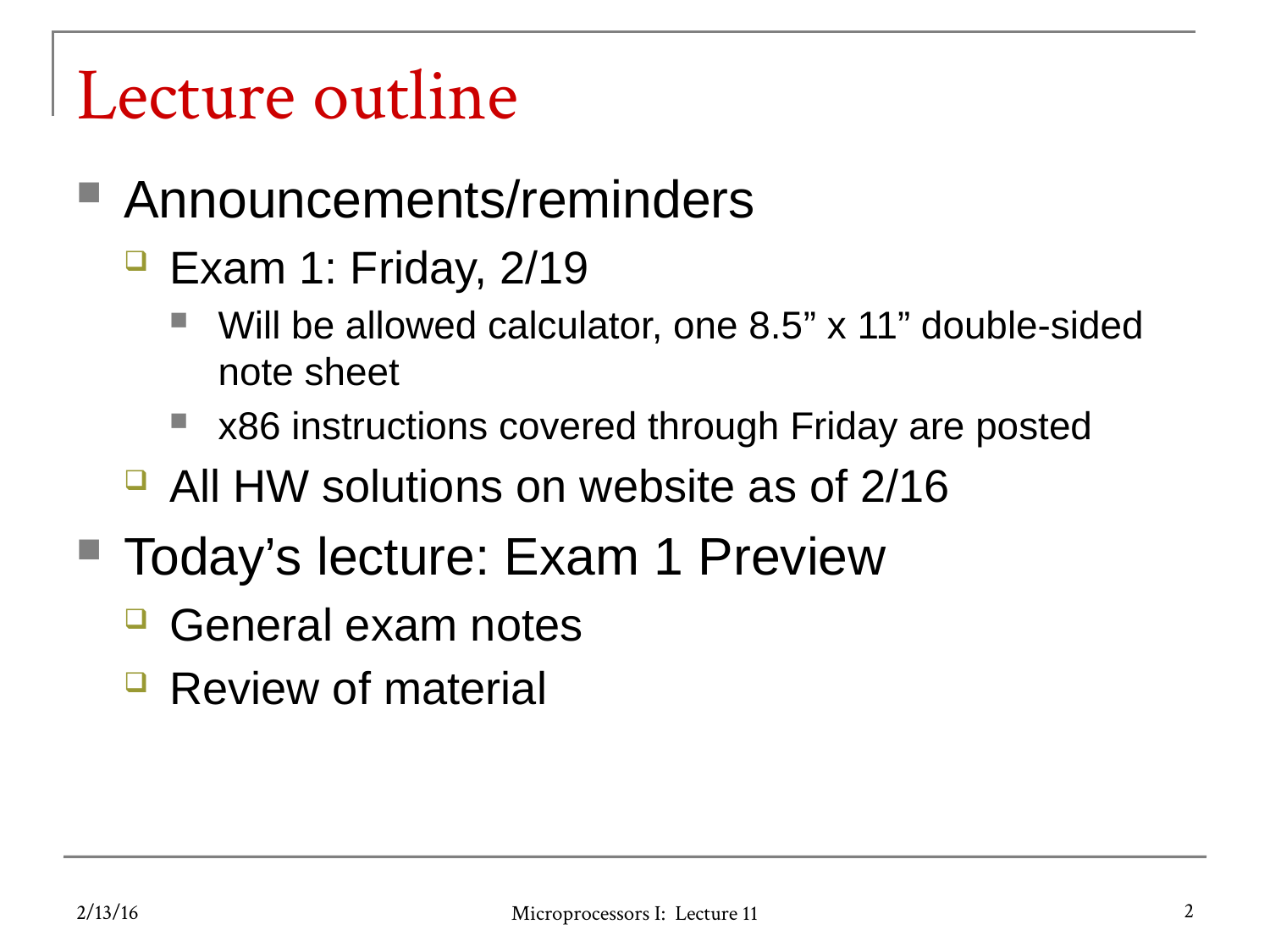

# Lecture outline
Announcements/reminders
Exam 1: Friday, 2/19
Will be allowed calculator, one 8.5” x 11” double-sided note sheet
x86 instructions covered through Friday are posted
All HW solutions on website as of 2/16
Today’s lecture: Exam 1 Preview
General exam notes
Review of material
2/13/16
2
Microprocessors I:  Lecture 11